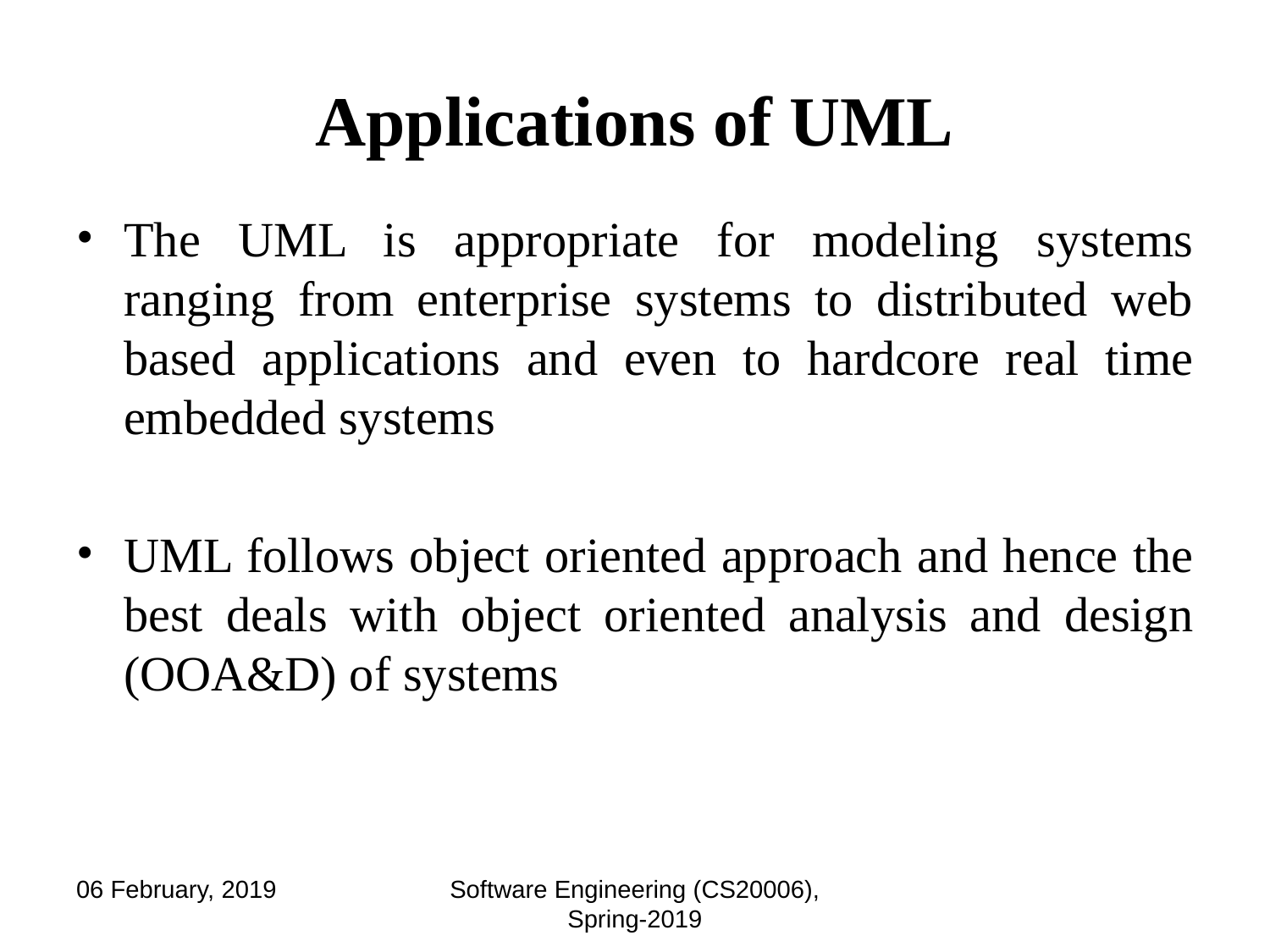

# Applications of UML
The UML is appropriate for modeling systems ranging from enterprise systems to distributed web based applications and even to hardcore real time embedded systems

UML follows object oriented approach and hence the best deals with object oriented analysis and design (OOA&D) of systems

06 February, 2019
Software Engineering (CS20006), Spring-2019